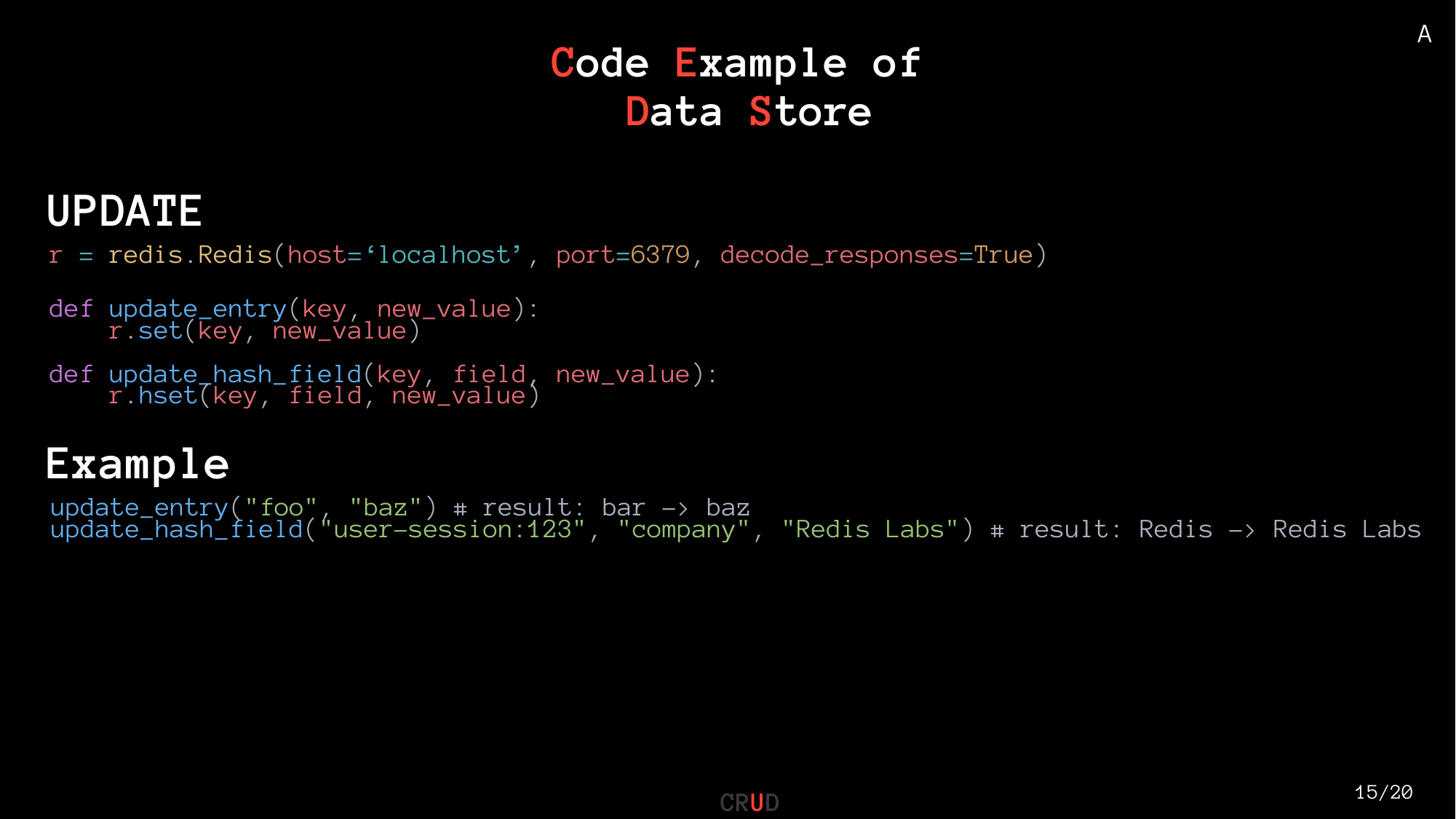

A
# Code Example of Data Store
UPDATE
r = redis.Redis(host=‘localhost’, port=6379, decode_responses=True)

def update_entry(key, new_value):
    r.set(key, new_value)
def update_hash_field(key, field, new_value):
    r.hset(key, field, new_value)

Example
    update_entry("foo", "baz") # result: bar -> baz
    update_hash_field("user-session:123", "company", "Redis Labs") # result: Redis -> Redis Labs

CRUD
15/20